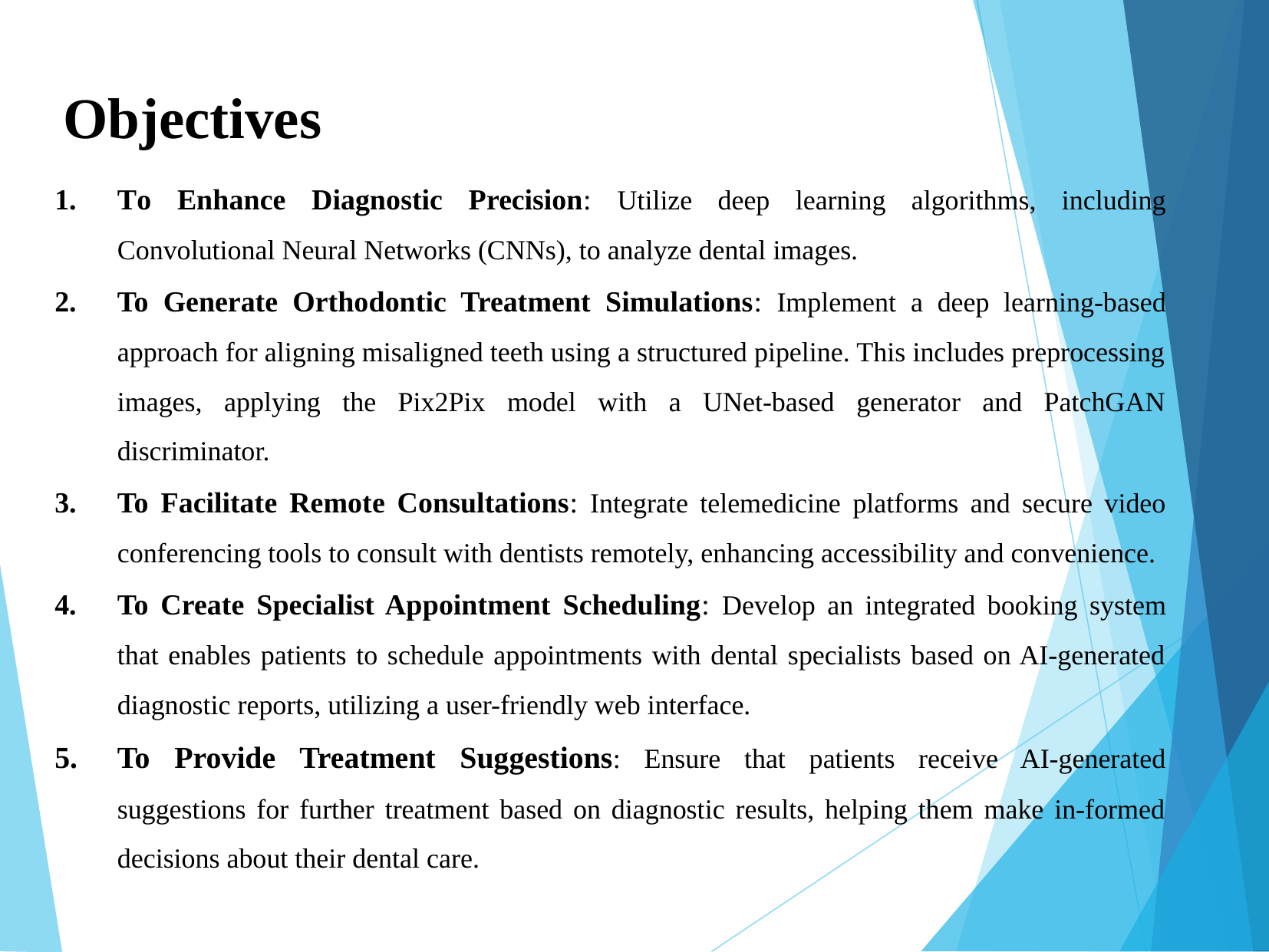

Objectives
To Enhance Diagnostic Precision: Utilize deep learning algorithms, including Convolutional Neural Networks (CNNs), to analyze dental images.
To Generate Orthodontic Treatment Simulations: Implement a deep learning-based approach for aligning misaligned teeth using a structured pipeline. This includes preprocessing images, applying the Pix2Pix model with a UNet-based generator and PatchGAN discriminator.
To Facilitate Remote Consultations: Integrate telemedicine platforms and secure video conferencing tools to consult with dentists remotely, enhancing accessibility and convenience.
To Create Specialist Appointment Scheduling: Develop an integrated booking system that enables patients to schedule appointments with dental specialists based on AI-generated diagnostic reports, utilizing a user-friendly web interface.
To Provide Treatment Suggestions: Ensure that patients receive AI-generated suggestions for further treatment based on diagnostic results, helping them make in-formed decisions about their dental care.